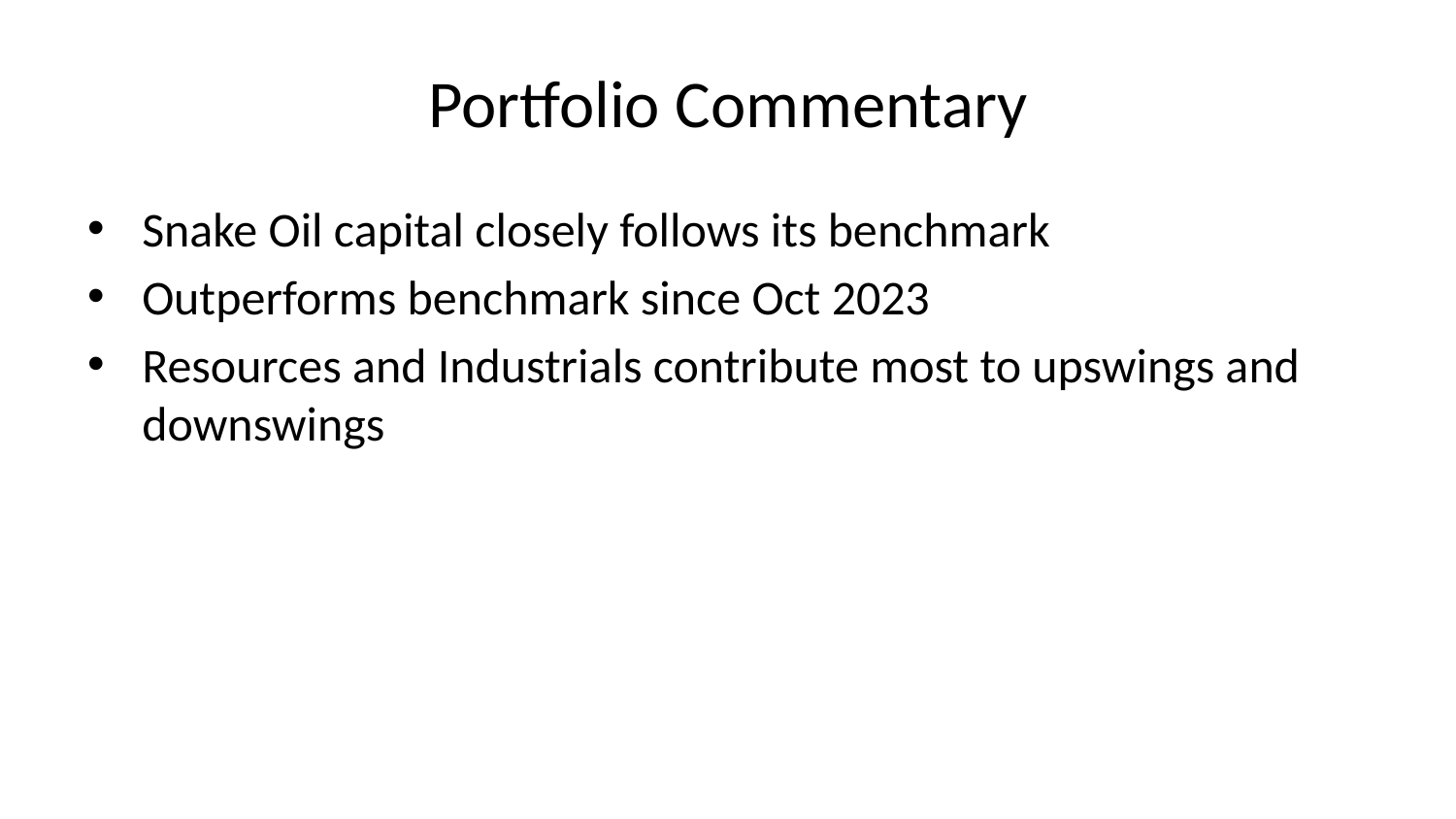

# Portfolio Commentary
Snake Oil capital closely follows its benchmark
Outperforms benchmark since Oct 2023
Resources and Industrials contribute most to upswings and downswings